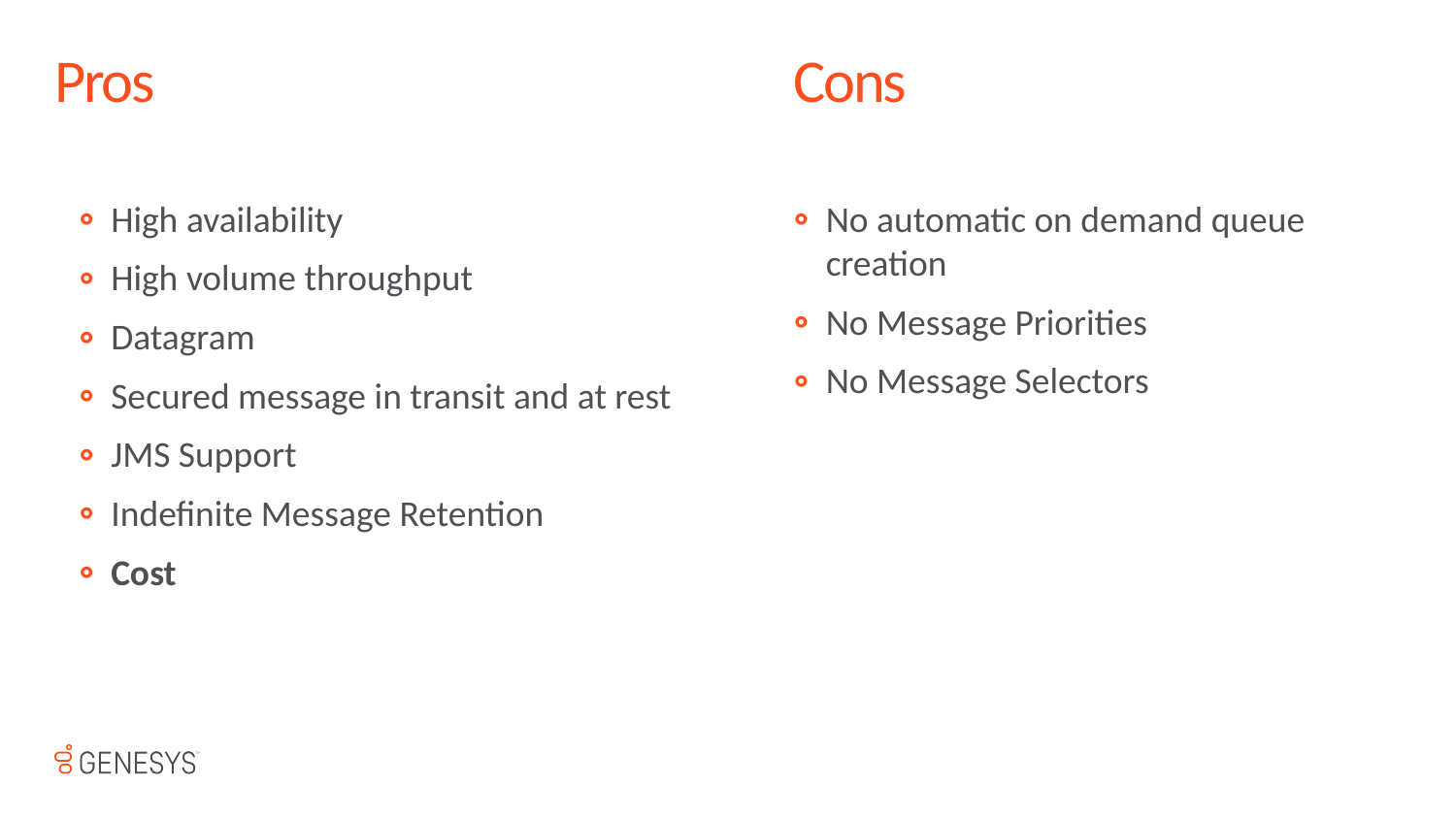

# Pros
Cons
High availability
High volume throughput
Datagram
Secured message in transit and at rest
JMS Support
Indefinite Message Retention
Cost
No automatic on demand queue creation
No Message Priorities
No Message Selectors